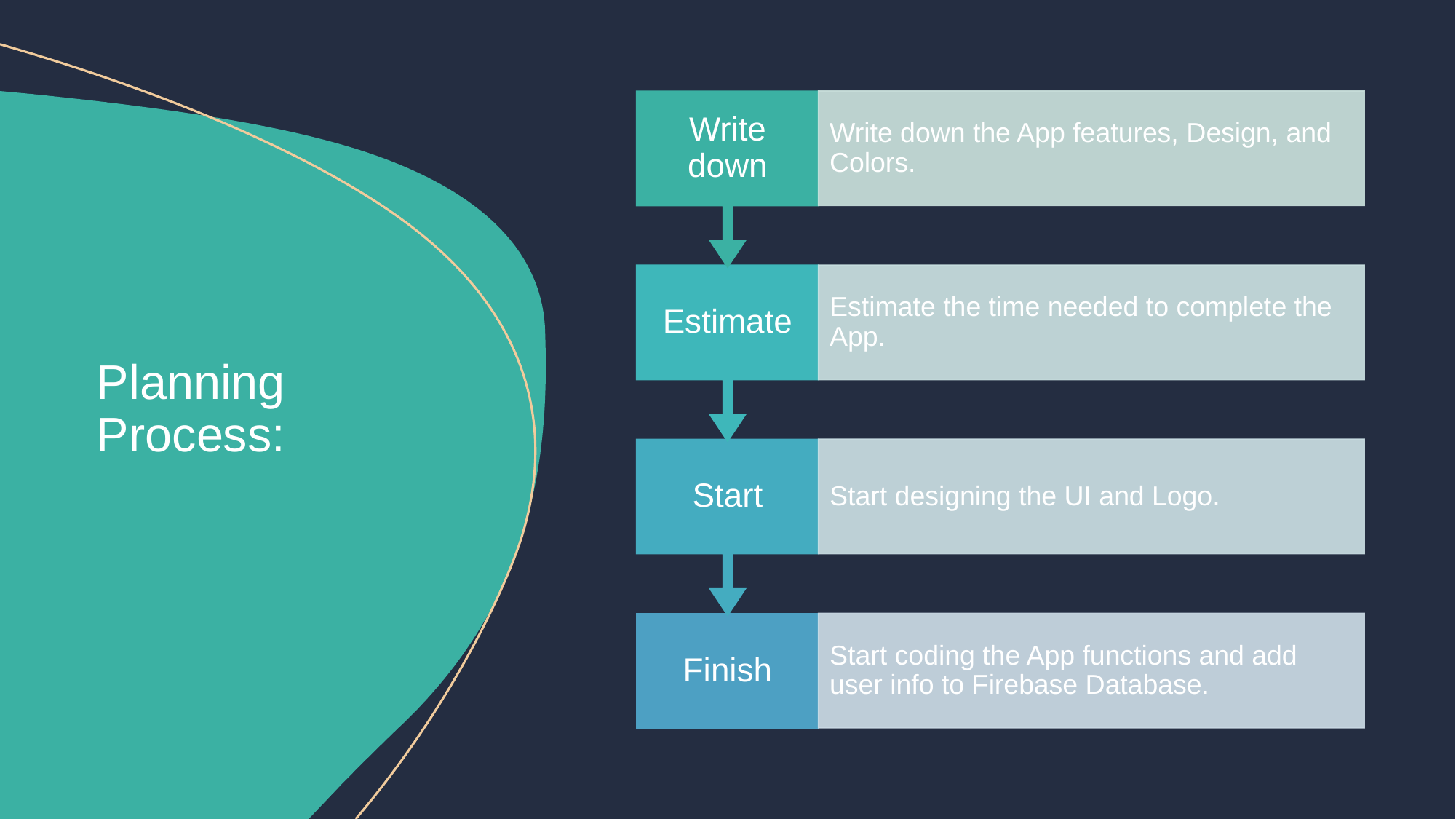

Finish
Start coding the App functions and add user info to Firebase Database.
Start
Start designing the UI and Logo.
Estimate
Estimate the time needed to complete the App.
Write down
Write down the App features, Design, and Colors.

# Planning Process: